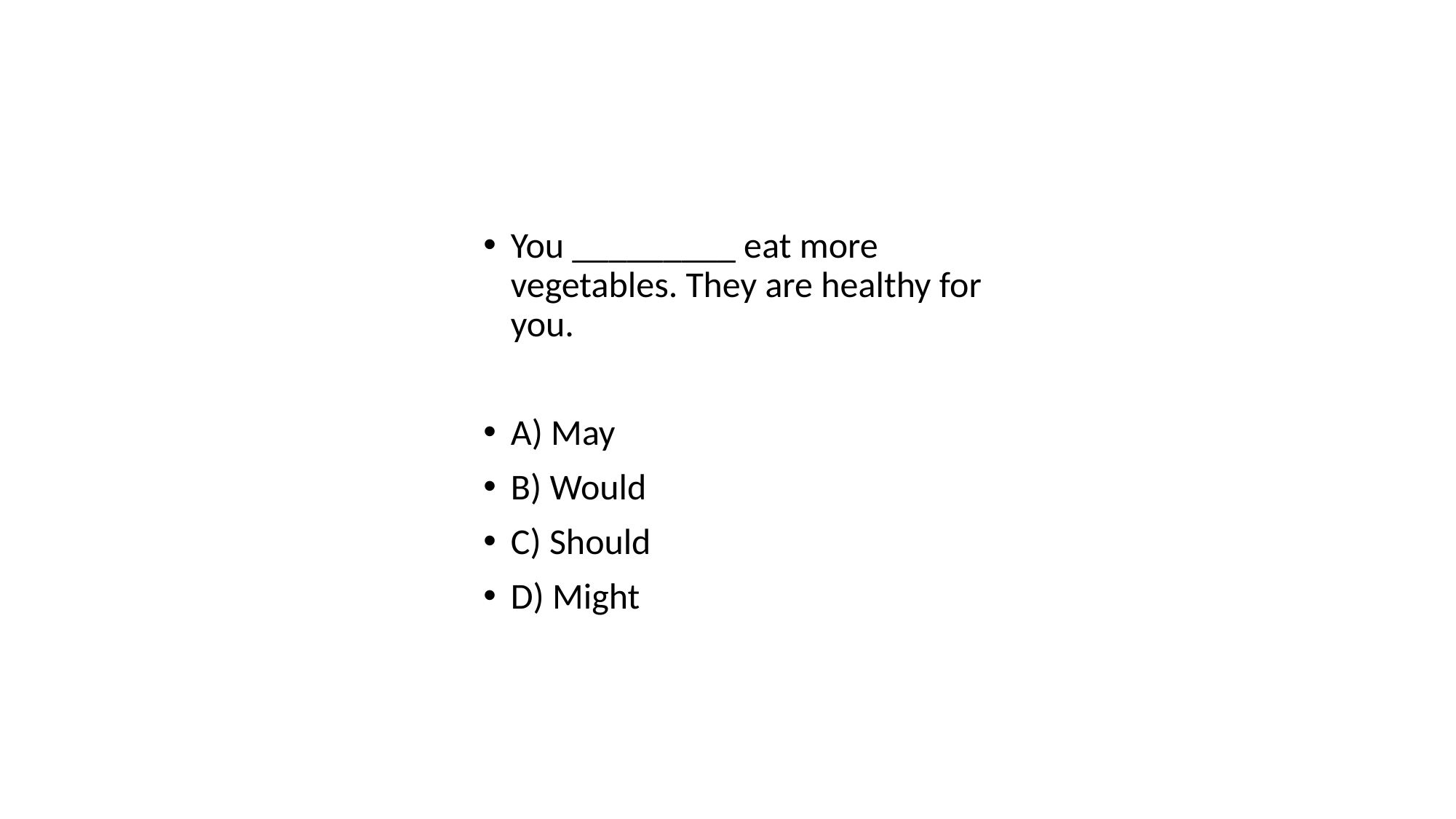

# Poll Question
You _________ eat more vegetables. They are healthy for you.

A) May
B) Would
C) Should
D) Might